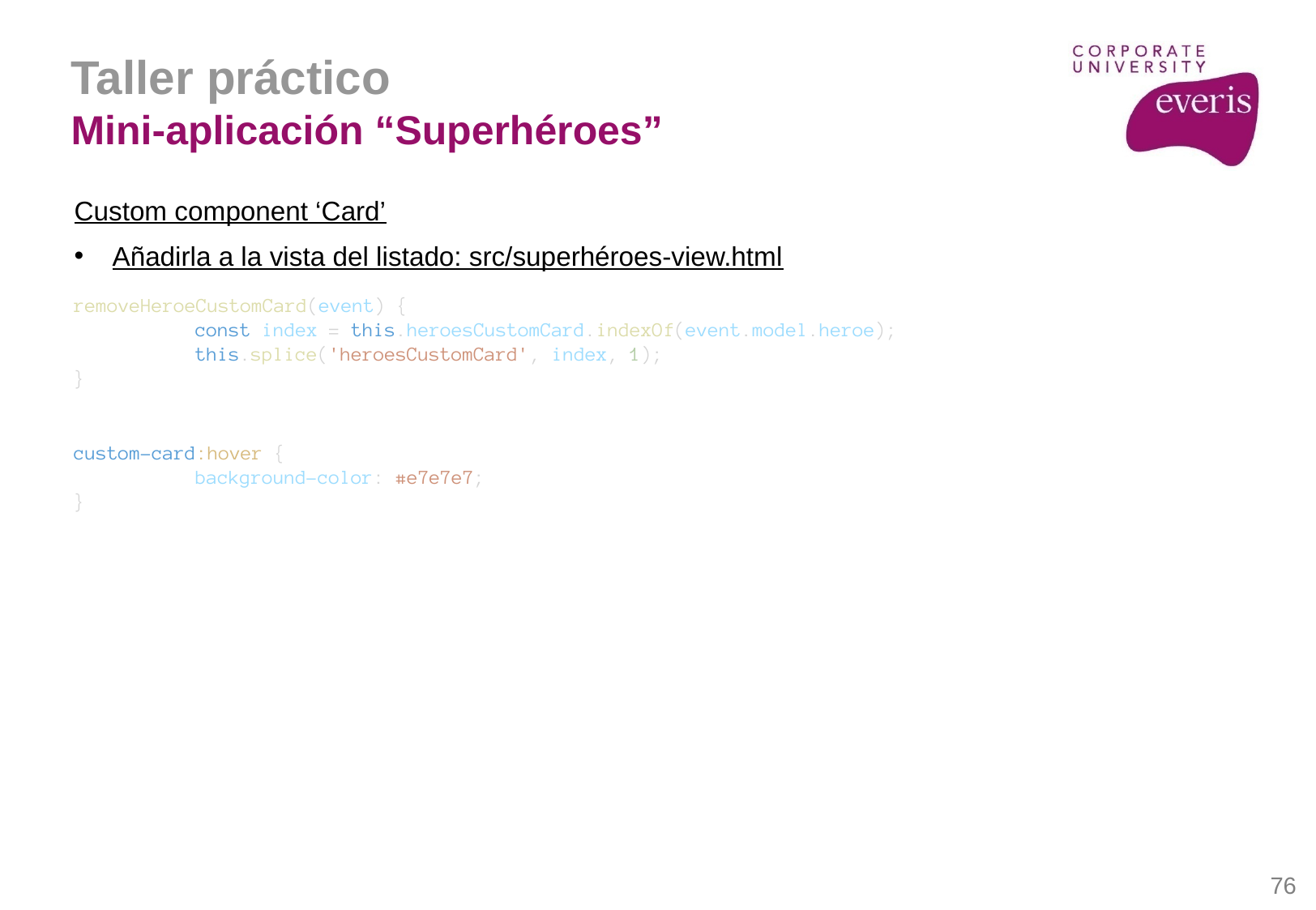

Taller práctico
Mini-aplicación “Superhéroes”

Custom component ‘Card’
Añadirla a la vista del listado: src/superhéroes-view.html
removeHeroeCustomCard(event) {
	const index = this.heroesCustomCard.indexOf(event.model.heroe);
	this.splice('heroesCustomCard', index, 1);
}
custom-card:hover {
	background-color: #e7e7e7;
}